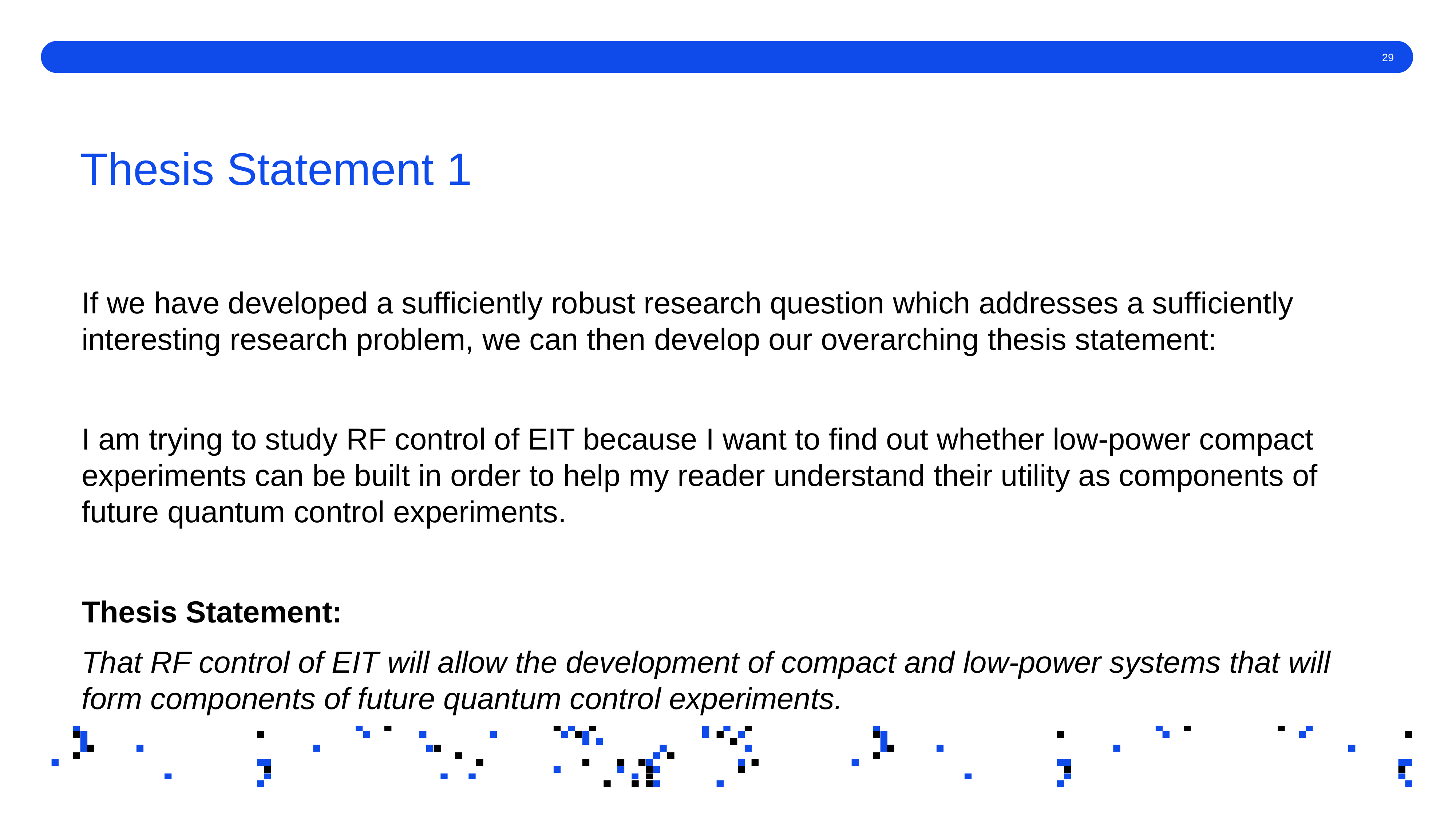

# Thesis Statement 1
If we have developed a sufficiently robust research question which addresses a sufficiently interesting research problem, we can then develop our overarching thesis statement:

I am trying to study RF control of EIT because I want to find out whether low-power compact experiments can be built in order to help my reader understand their utility as components of future quantum control experiments.

Thesis Statement:
That RF control of EIT will allow the development of compact and low-power systems that will form components of future quantum control experiments.